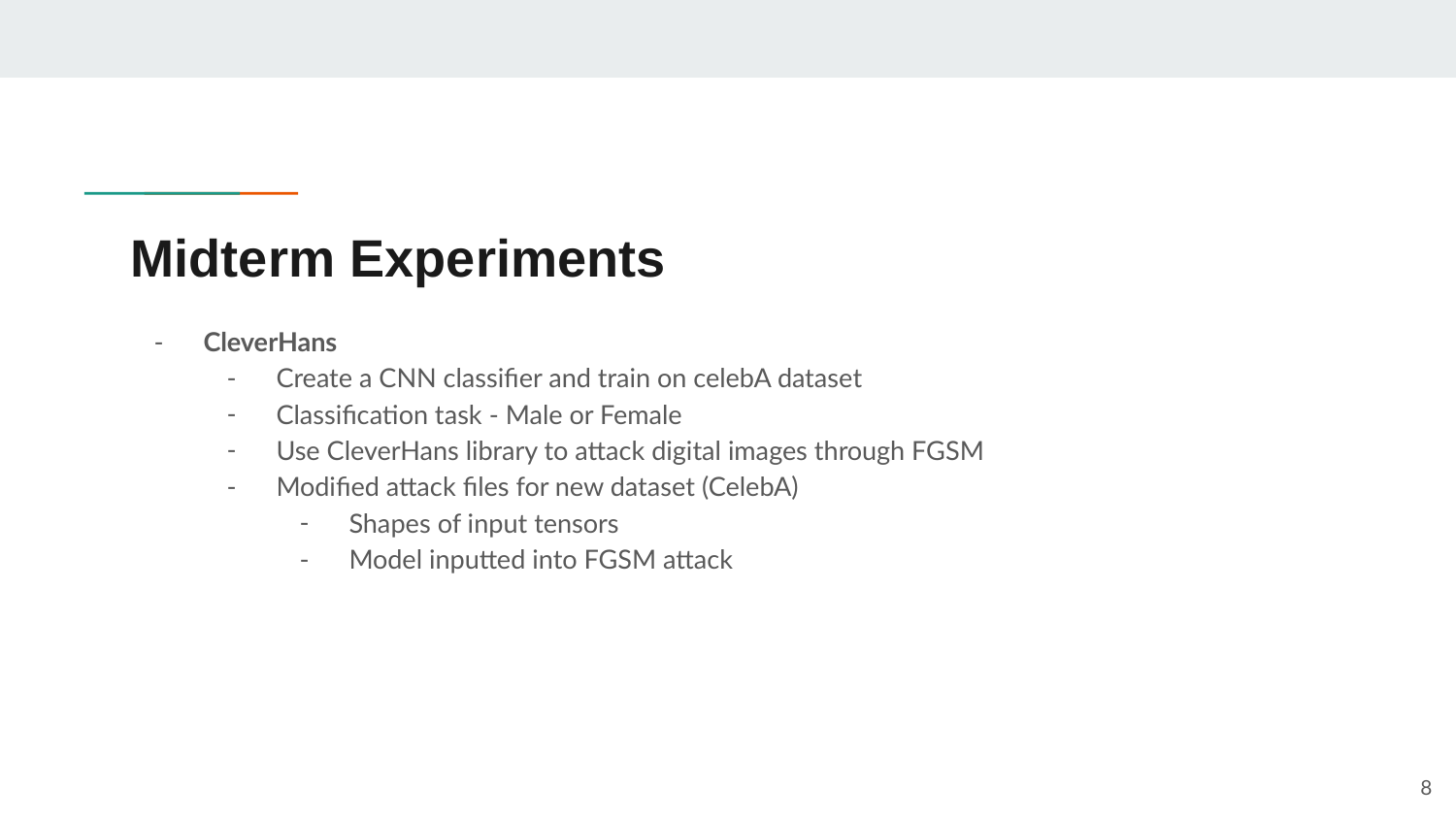

# Midterm Experiments
CleverHans
Create a CNN classifier and train on celebA dataset
Classification task - Male or Female
Use CleverHans library to attack digital images through FGSM
Modified attack files for new dataset (CelebA)
Shapes of input tensors
Model inputted into FGSM attack

8